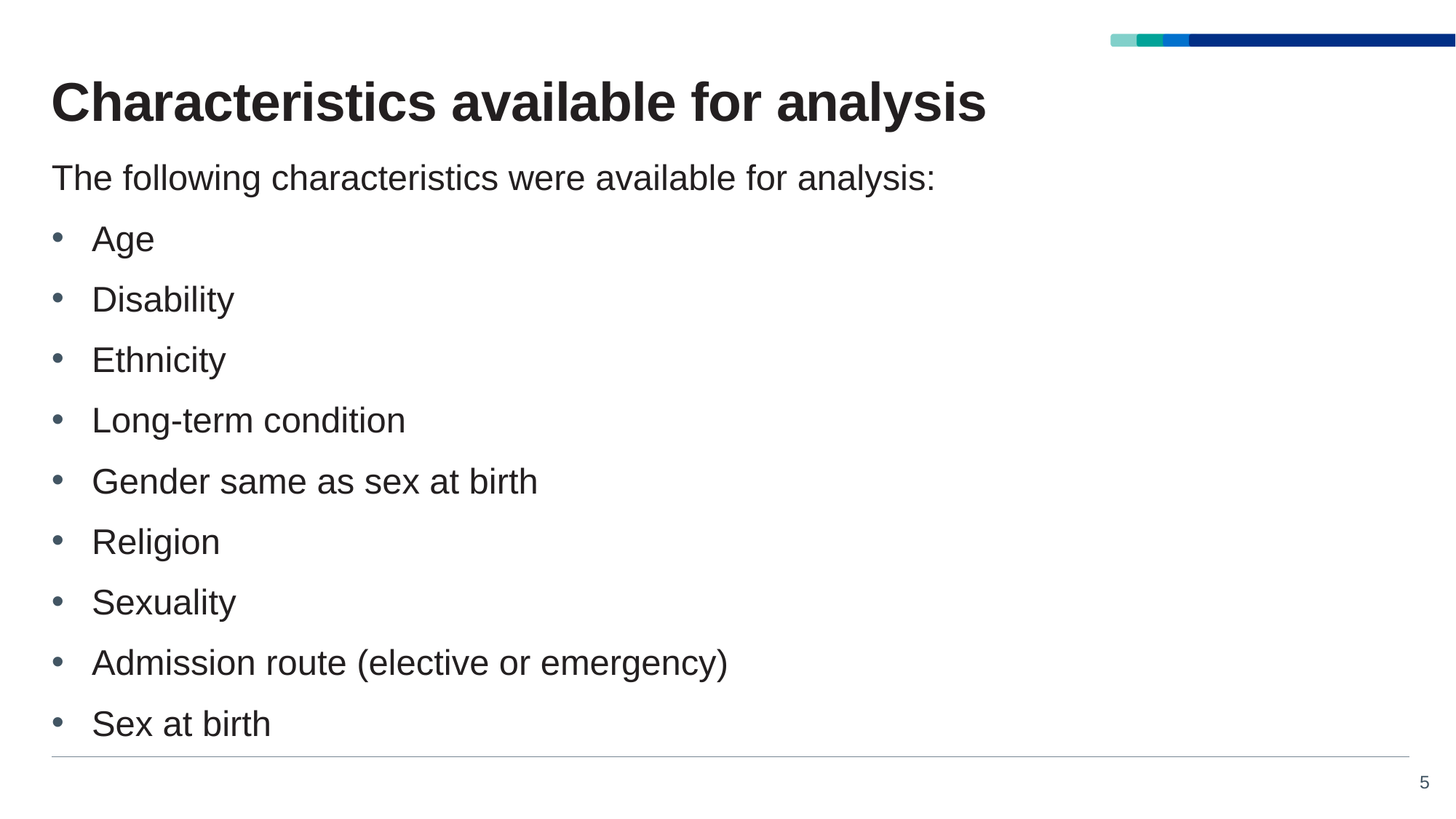

# Characteristics available for analysis
The following characteristics were available for analysis:
Age
Disability
Ethnicity
Long-term condition
Gender same as sex at birth
Religion
Sexuality
Admission route (elective or emergency)
Sex at birth